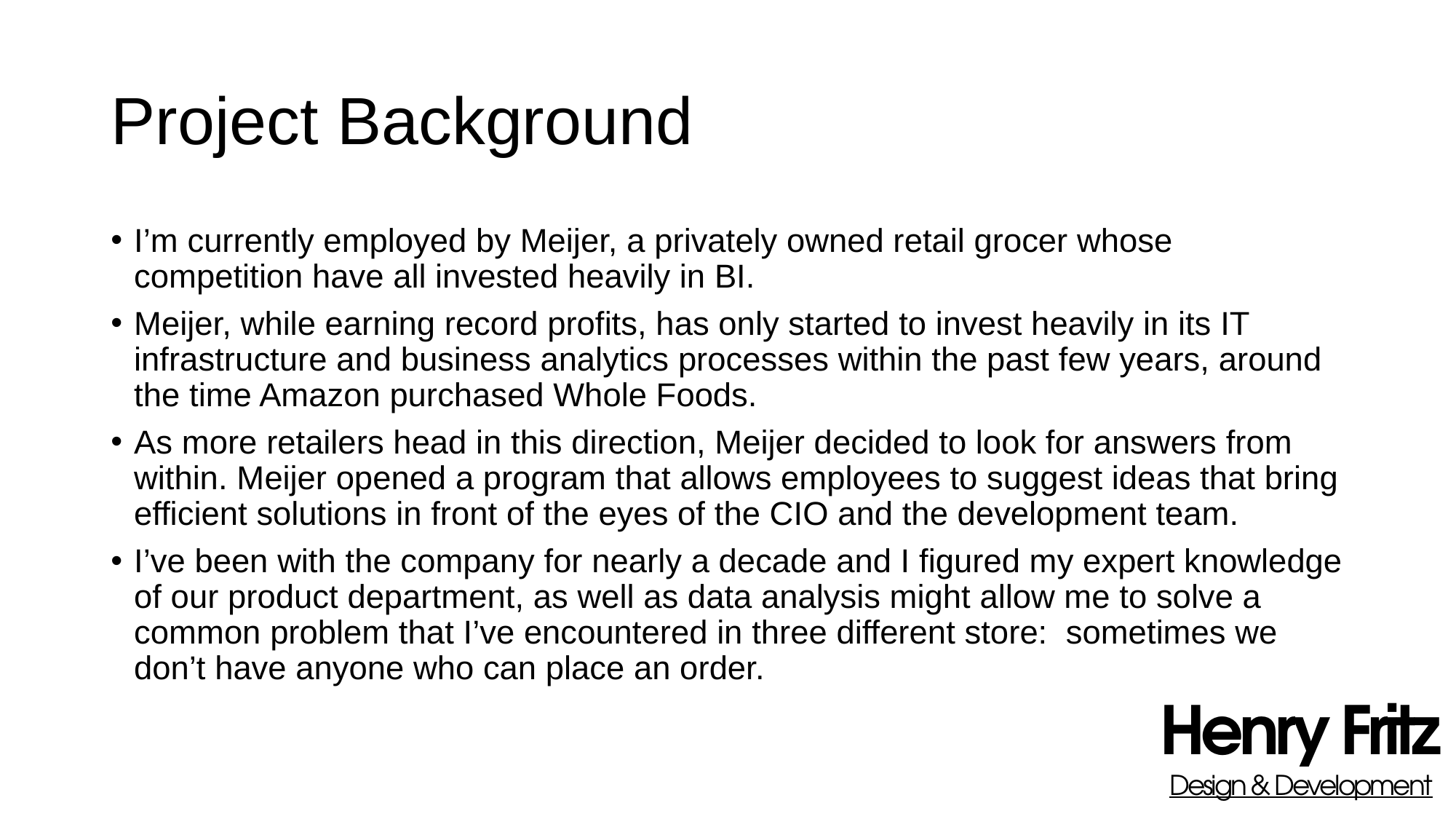

# Project Background
I’m currently employed by Meijer, a privately owned retail grocer whose competition have all invested heavily in BI.
Meijer, while earning record profits, has only started to invest heavily in its IT infrastructure and business analytics processes within the past few years, around the time Amazon purchased Whole Foods.
As more retailers head in this direction, Meijer decided to look for answers from within. Meijer opened a program that allows employees to suggest ideas that bring efficient solutions in front of the eyes of the CIO and the development team.
I’ve been with the company for nearly a decade and I figured my expert knowledge of our product department, as well as data analysis might allow me to solve a common problem that I’ve encountered in three different store:  sometimes we don’t have anyone who can place an order.
Henry Fritz
Design & Development